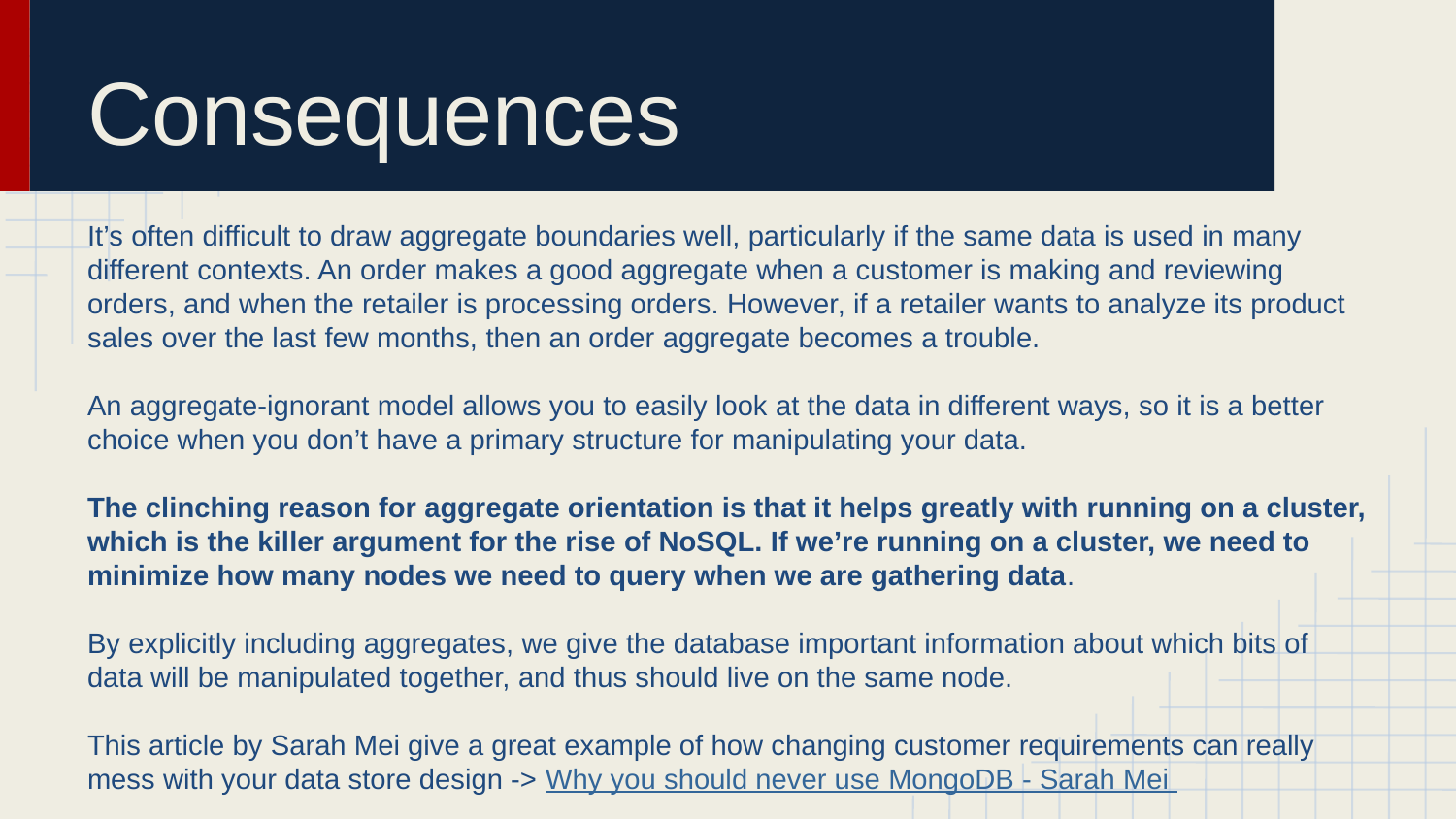

# Consequences
It’s often difficult to draw aggregate boundaries well, particularly if the same data is used in many different contexts. An order makes a good aggregate when a customer is making and reviewing orders, and when the retailer is processing orders. However, if a retailer wants to analyze its product sales over the last few months, then an order aggregate becomes a trouble.

An aggregate-ignorant model allows you to easily look at the data in different ways, so it is a better choice when you don’t have a primary structure for manipulating your data.

The clinching reason for aggregate orientation is that it helps greatly with running on a cluster, which is the killer argument for the rise of NoSQL. If we’re running on a cluster, we need to minimize how many nodes we need to query when we are gathering data.

By explicitly including aggregates, we give the database important information about which bits of data will be manipulated together, and thus should live on the same node.

This article by Sarah Mei give a great example of how changing customer requirements can really mess with your data store design -> Why you should never use MongoDB - Sarah Mei